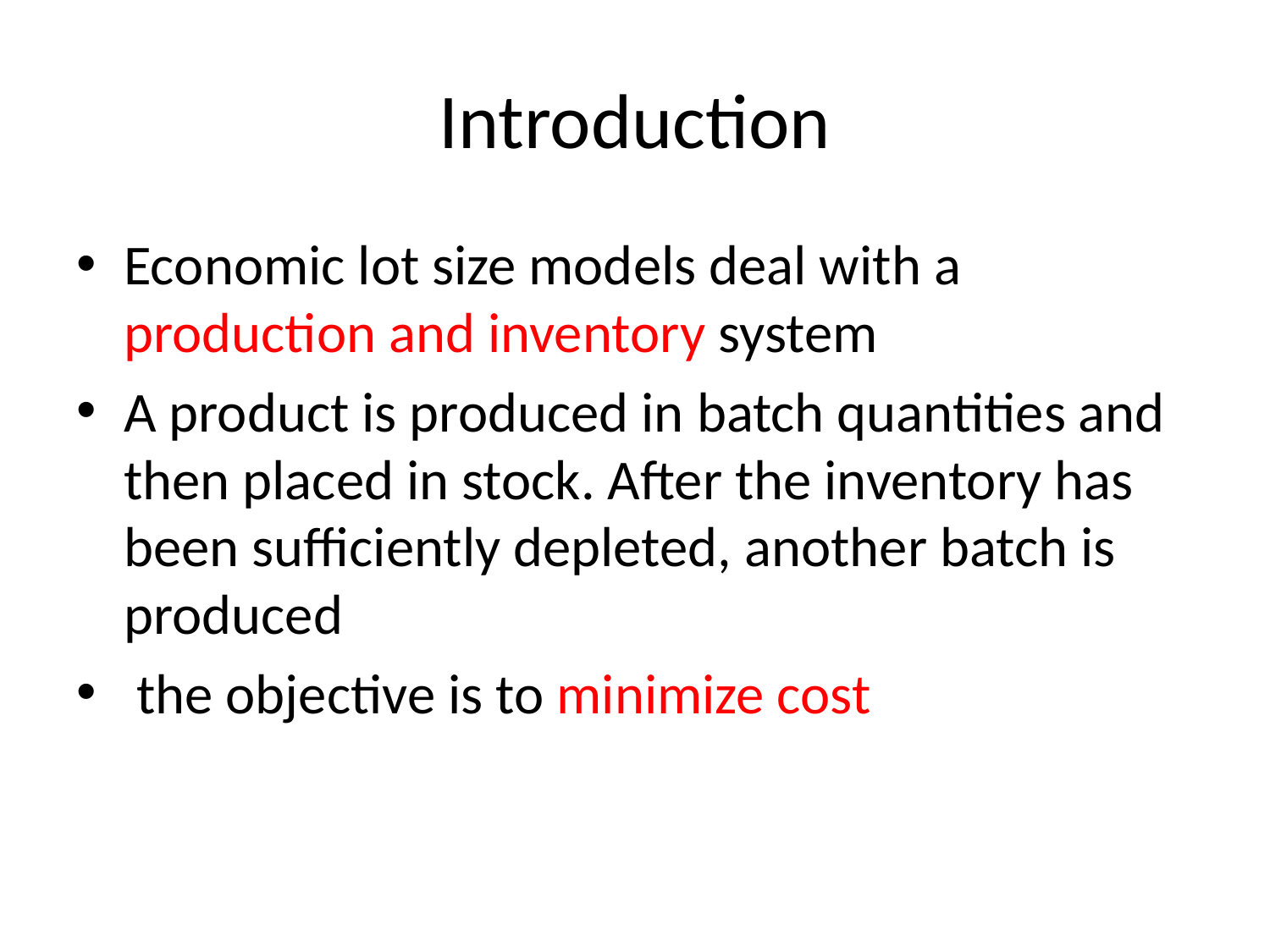

# Introduction
Economic lot size models deal with a production and inventory system
A product is produced in batch quantities and then placed in stock. After the inventory has been sufficiently depleted, another batch is produced
 the objective is to minimize cost